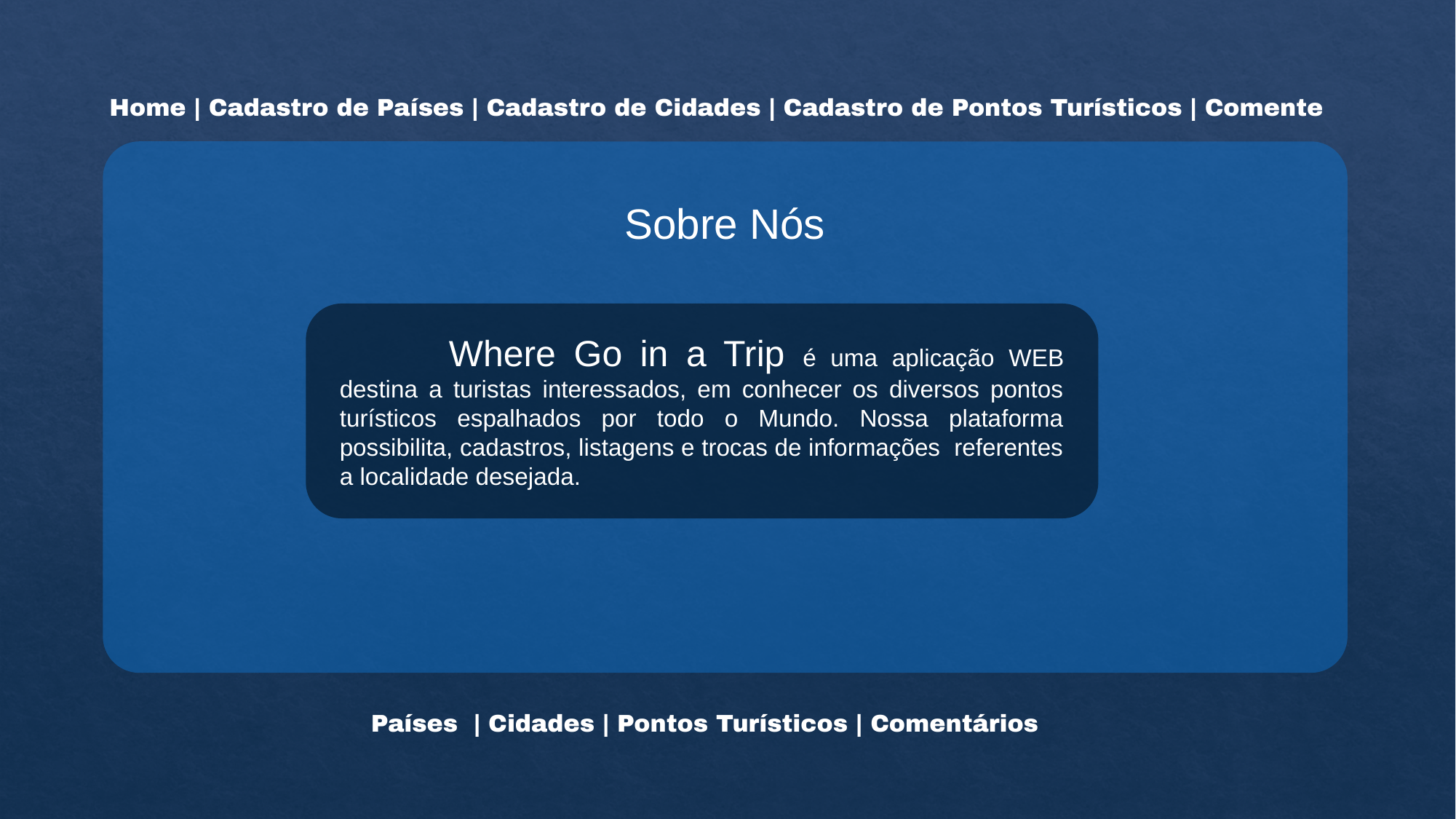

Home | Cadastro de Países | Cadastro de Cidades | Cadastro de Pontos Turísticos | Comente

Sobre Nós

	Where Go in a Trip é uma aplicação WEB destina a turistas interessados, em conhecer os diversos pontos turísticos espalhados por todo o Mundo. Nossa plataforma possibilita, cadastros, listagens e trocas de informações  referentes a localidade desejada.
Países  | Cidades | Pontos Turísticos | Comentários